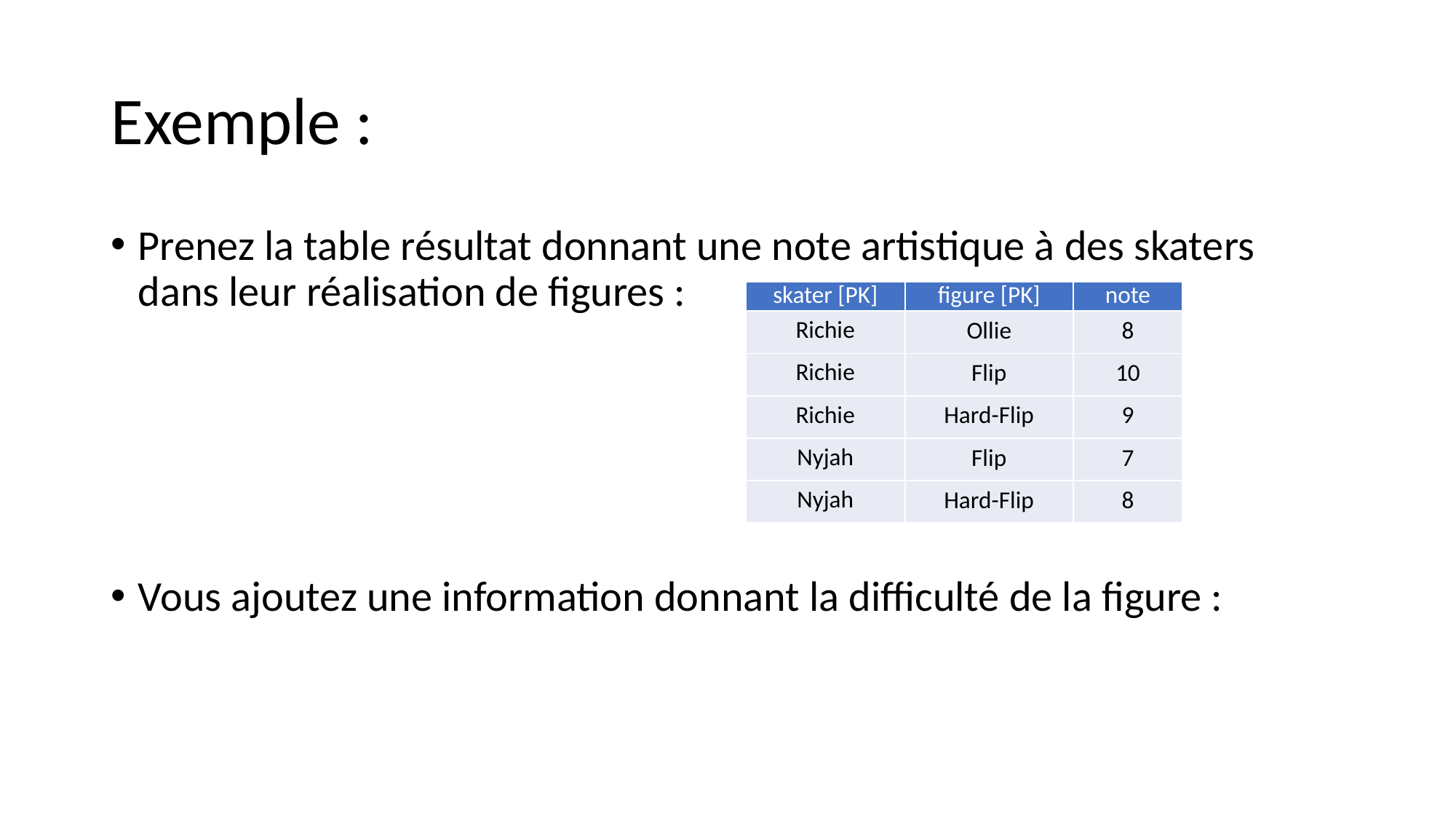

# Exemple :
Prenez la table résultat donnant une note artistique à des skaters dans leur réalisation de figures :

Vous ajoutez une information donnant la difficulté de la figure :

| skater [PK] | figure [PK] | note |
| --- | --- | --- |
| Richie | Ollie | 8 |
| Richie | Flip | 10 |
| Richie | Hard-Flip | 9 |
| Nyjah | Flip | 7 |
| Nyjah | Hard-Flip | 8 |